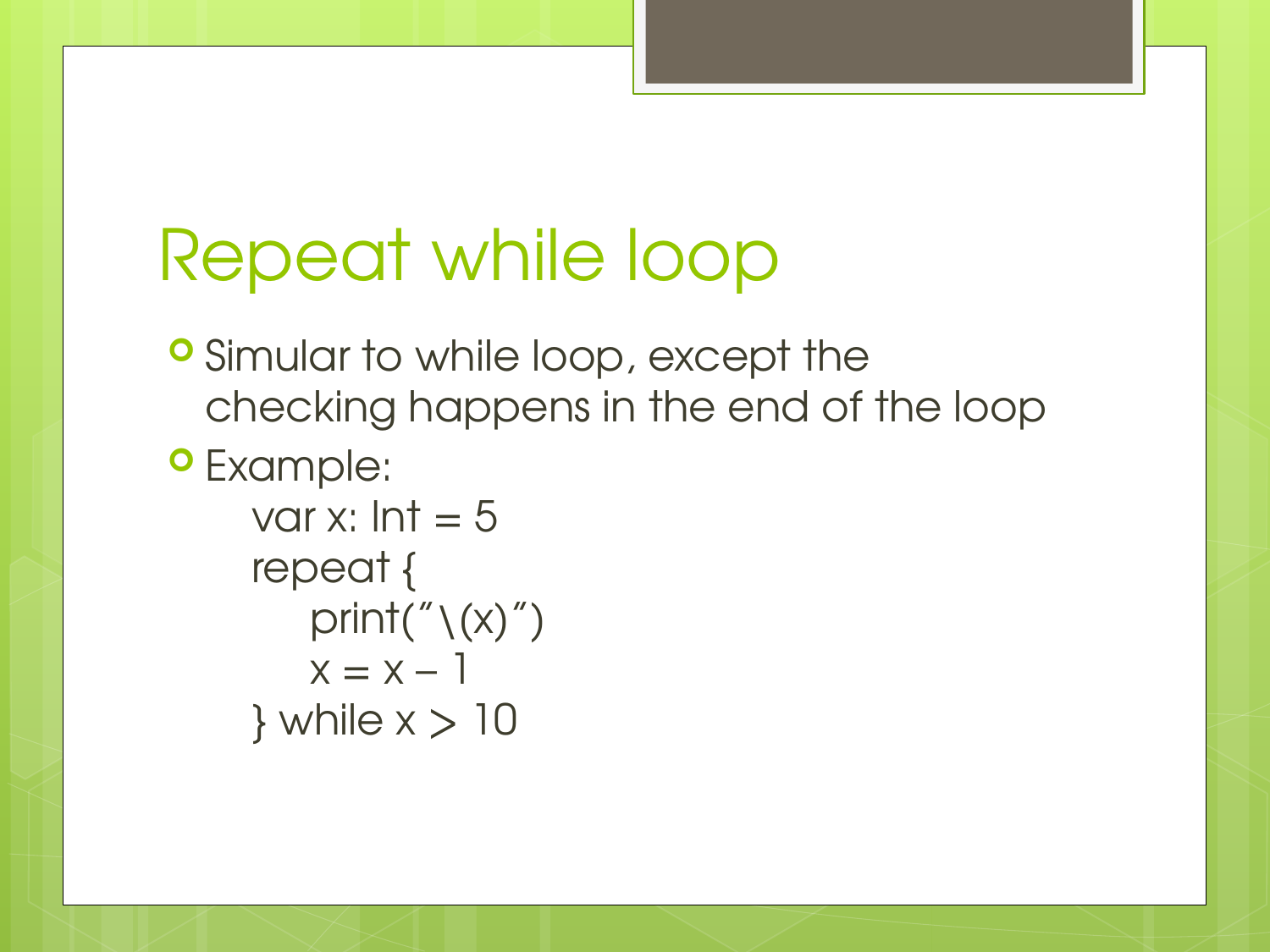

# Repeat while loop
Simular to while loop, except the checking happens in the end of the loop
Example:
    var x: Int = 5
    repeat {
         print(”\(x)”)
         x = x – 1
    } while x > 10